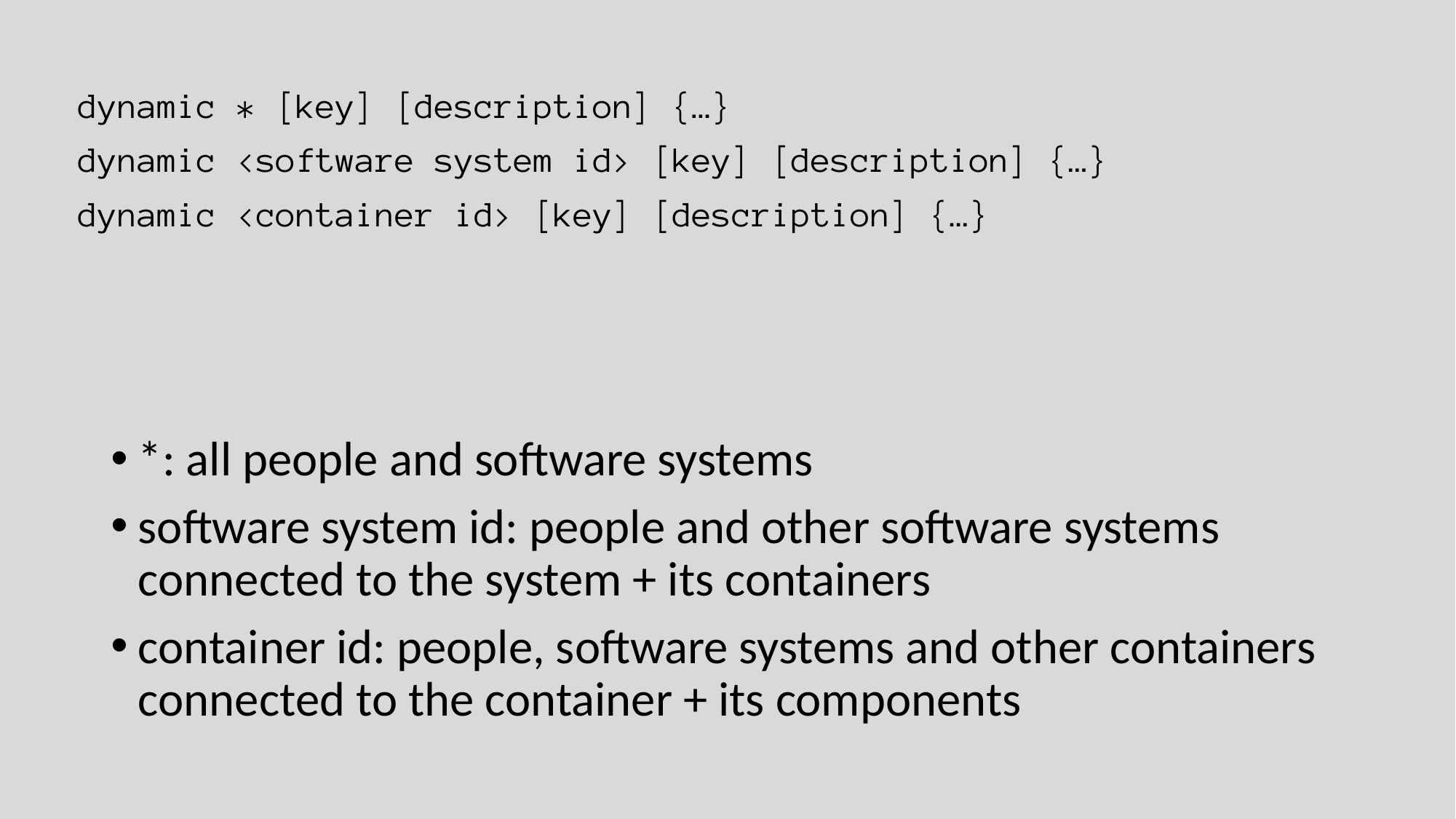

dynamic * [key] [description] {…}
dynamic <software system id> [key] [description] {…}
dynamic <container id> [key] [description] {…}

*: all people and software systems
software system id: people and other software systems connected to the system + its containers
container id: people, software systems and other containers connected to the container + its components